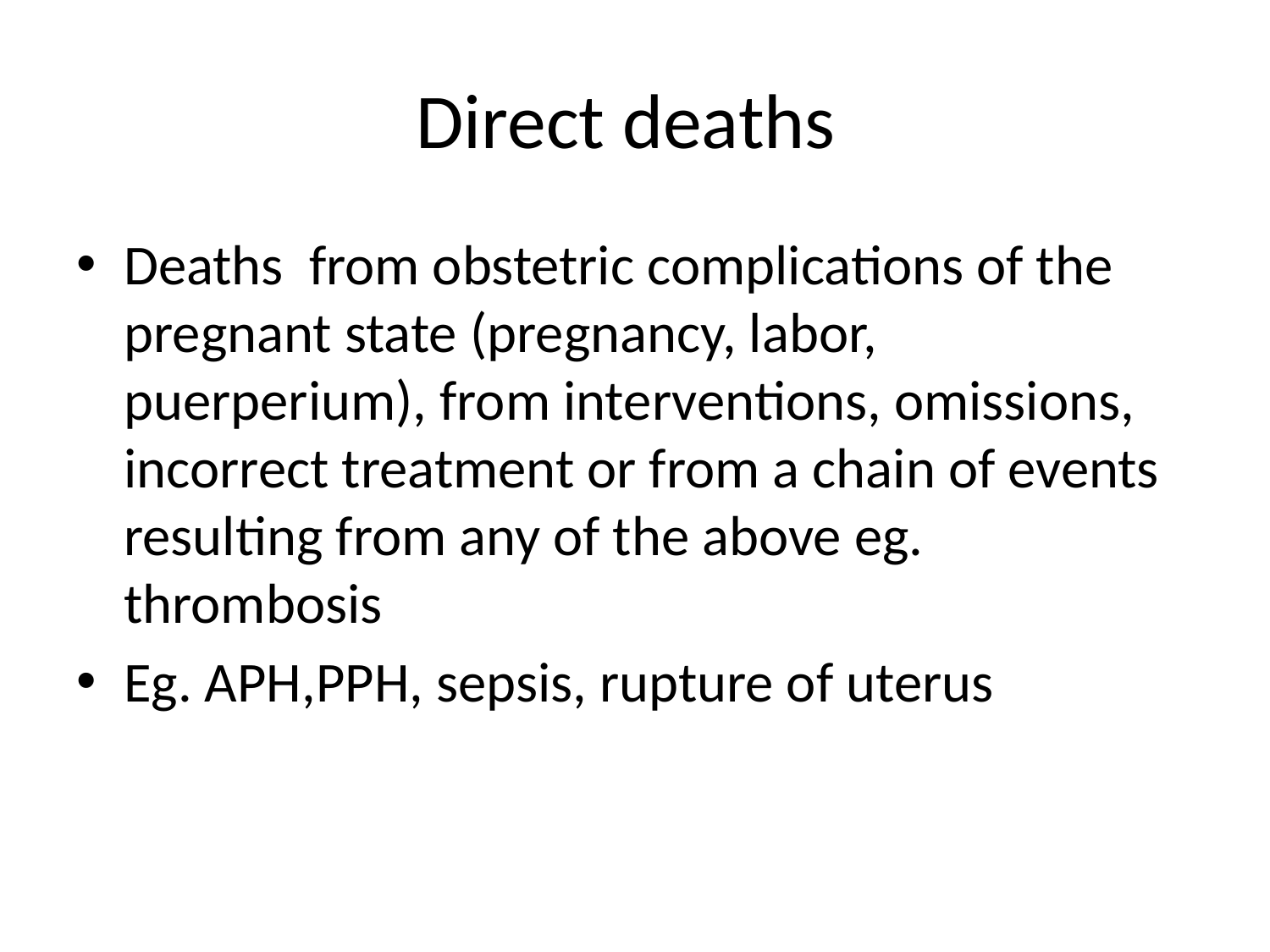

# Direct deaths
Deaths  from obstetric complications of the pregnant state (pregnancy, labor, puerperium), from interventions, omissions, incorrect treatment or from a chain of events resulting from any of the above eg. thrombosis
Eg. APH,PPH, sepsis, rupture of uterus